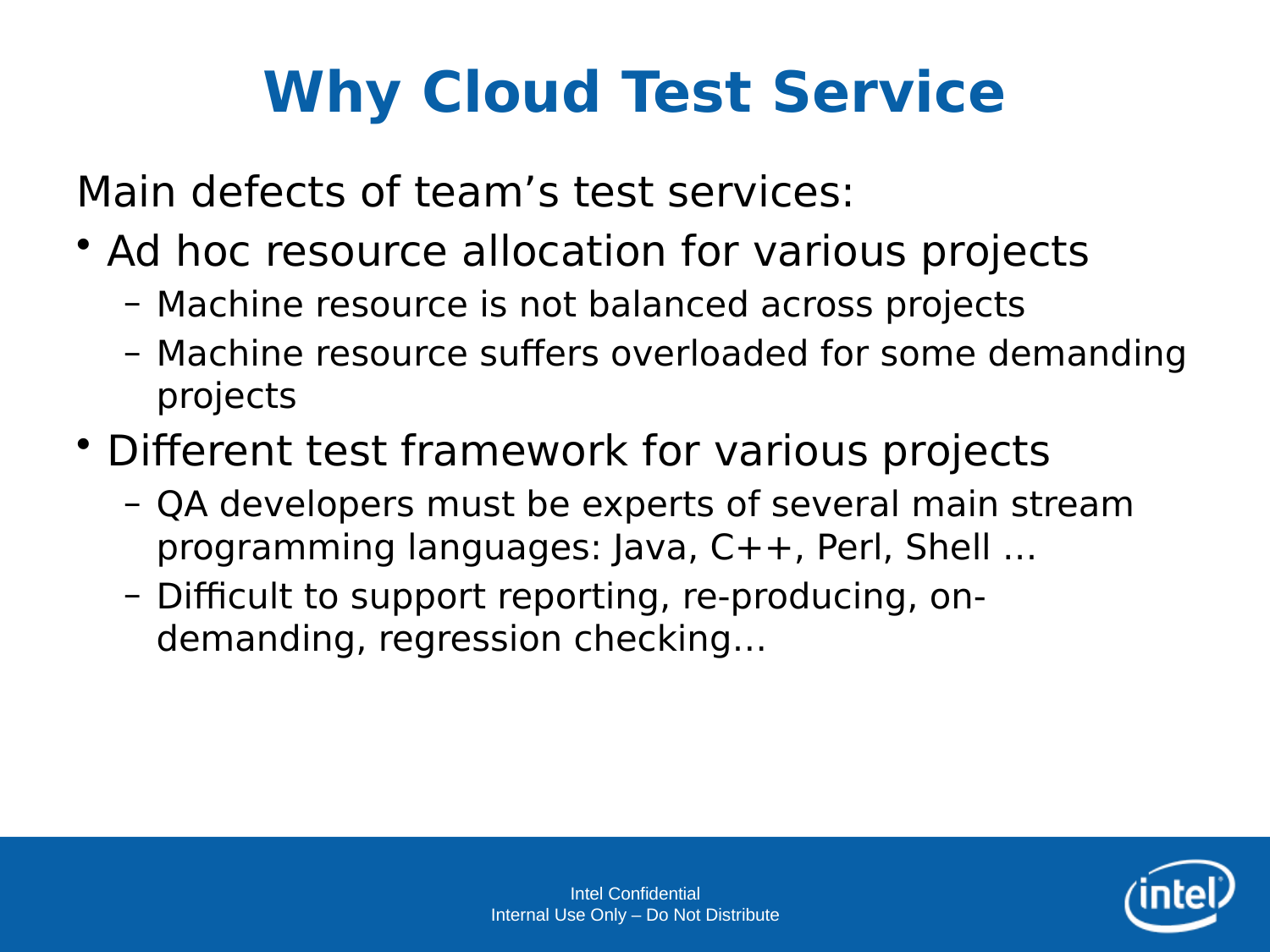

# Why Cloud Test Service
Main defects of team’s test services:
Ad hoc resource allocation for various projects
Machine resource is not balanced across projects
Machine resource suffers overloaded for some demanding projects
Different test framework for various projects
QA developers must be experts of several main stream programming languages: Java, C++, Perl, Shell …
Difficult to support reporting, re-producing, on-demanding, regression checking…